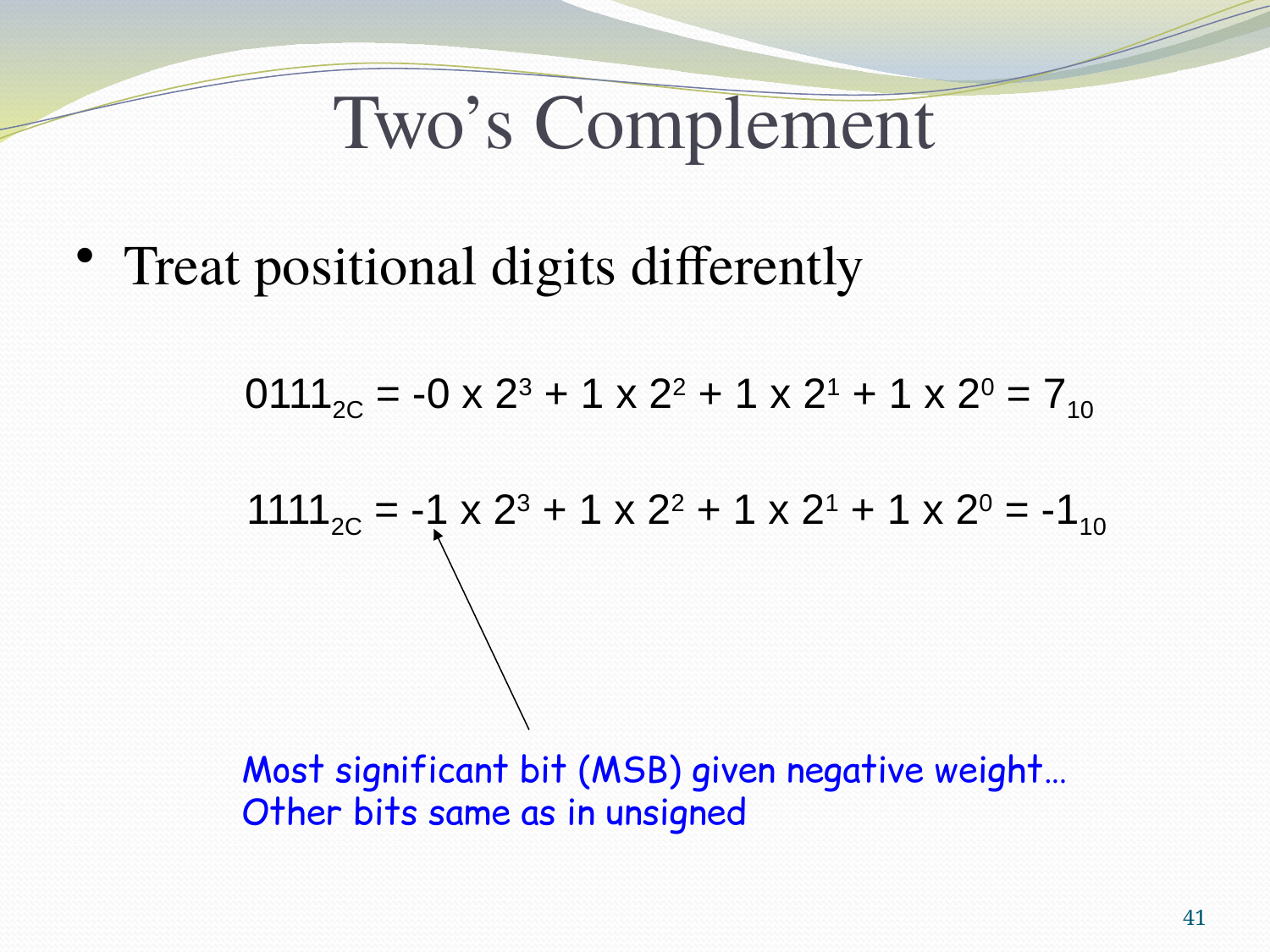

Two’s Complement
Treat positional digits differently
01112C = -0 x 23 + 1 x 22 + 1 x 21 + 1 x 20 = 710
11112C = -1 x 23 + 1 x 22 + 1 x 21 + 1 x 20 = -110

Most significant bit (MSB) given negative weight…
Other bits same as in unsigned
41